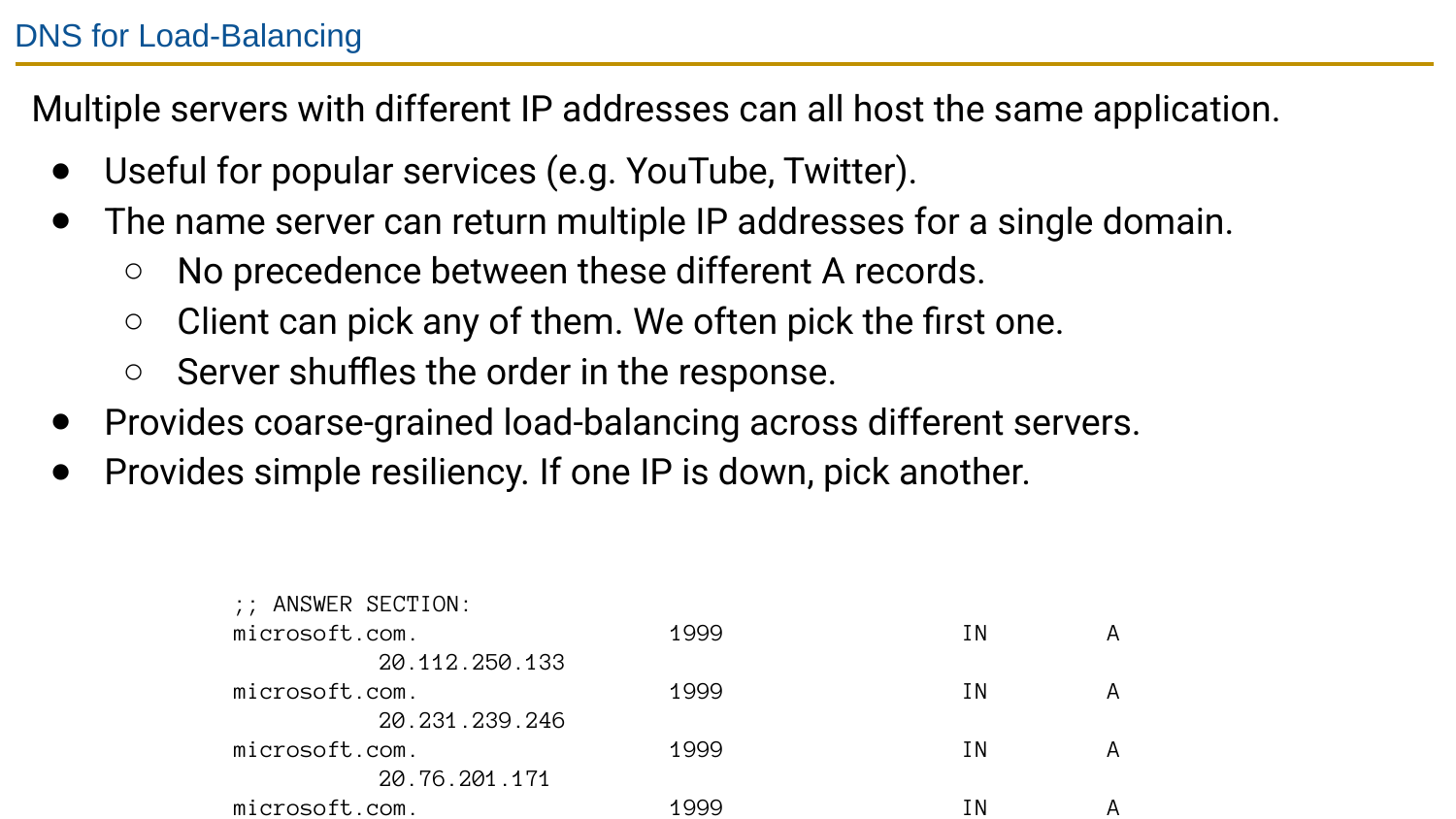

# DNS for Load-Balancing
Multiple servers with different IP addresses can all host the same application.
Useful for popular services (e.g. YouTube, Twitter).
The name server can return multiple IP addresses for a single domain.
No precedence between these different A records.
Client can pick any of them. We often pick the first one.
Server shuffles the order in the response.
Provides coarse-grained load-balancing across different servers.
Provides simple resiliency. If one IP is down, pick another.
;; ANSWER SECTION:
microsoft.com.		1999		IN	A	20.112.250.133
microsoft.com.		1999		IN	A	20.231.239.246
microsoft.com.		1999		IN	A	20.76.201.171
microsoft.com.		1999		IN	A	20.70.246.20
microsoft.com.		1999		IN	A	20.236.44.162